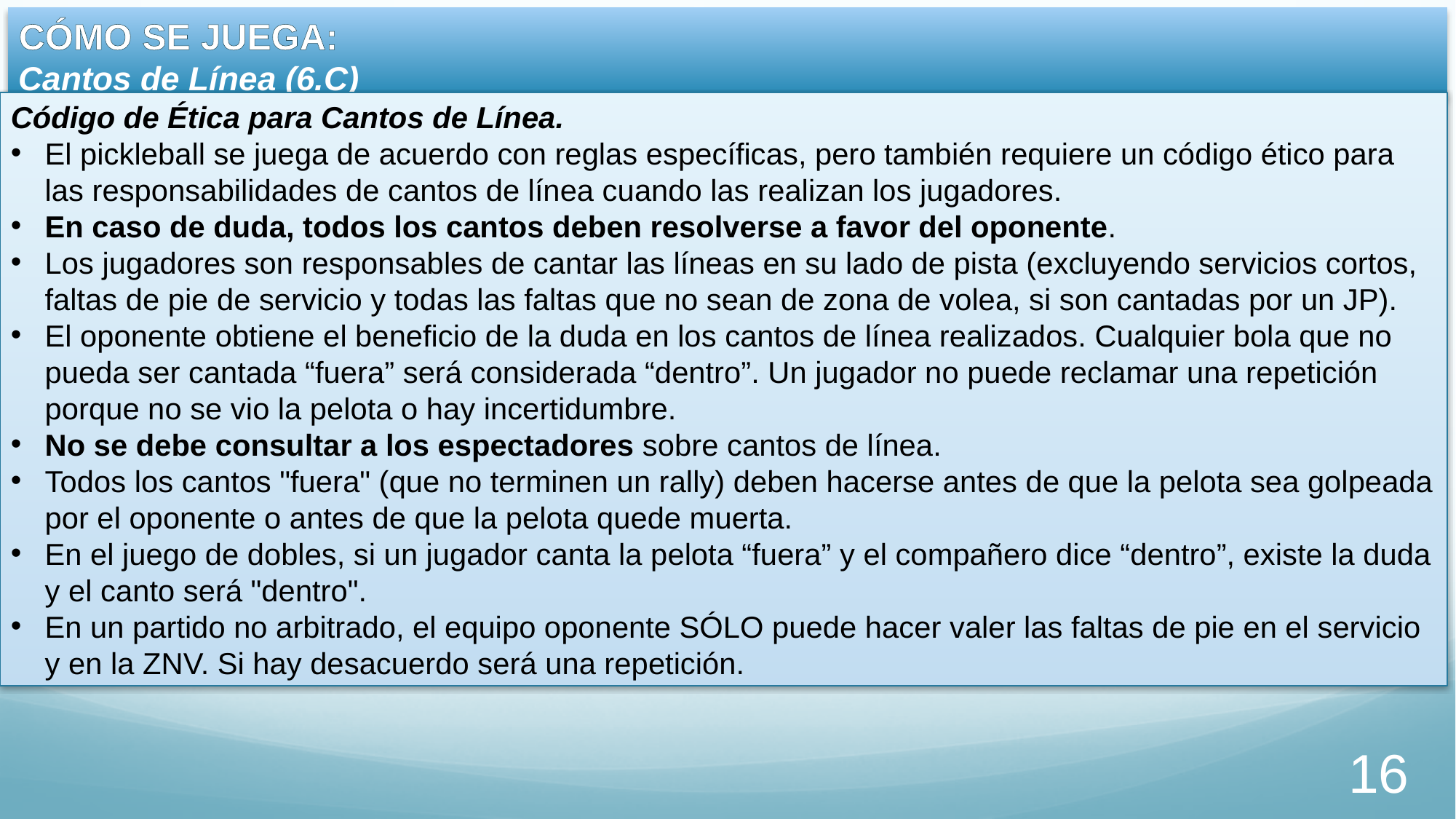

CÓMO SE JUEGA:
Cantos de Línea (6.C)
Código de Ética para Cantos de Línea.
El pickleball se juega de acuerdo con reglas específicas, pero también requiere un código ético para las responsabilidades de cantos de línea cuando las realizan los jugadores.
En caso de duda, todos los cantos deben resolverse a favor del oponente.
Los jugadores son responsables de cantar las líneas en su lado de pista (excluyendo servicios cortos, faltas de pie de servicio y todas las faltas que no sean de zona de volea, si son cantadas por un JP).
El oponente obtiene el beneficio de la duda en los cantos de línea realizados. Cualquier bola que no pueda ser cantada “fuera” será considerada “dentro”. Un jugador no puede reclamar una repetición porque no se vio la pelota o hay incertidumbre.
No se debe consultar a los espectadores sobre cantos de línea.
Todos los cantos "fuera" (que no terminen un rally) deben hacerse antes de que la pelota sea golpeada por el oponente o antes de que la pelota quede muerta.
En el juego de dobles, si un jugador canta la pelota “fuera” y el compañero dice “dentro”, existe la duda y el canto será "dentro".
En un partido no arbitrado, el equipo oponente SÓLO puede hacer valer las faltas de pie en el servicio y en la ZNV. Si hay desacuerdo será una repetición.
16